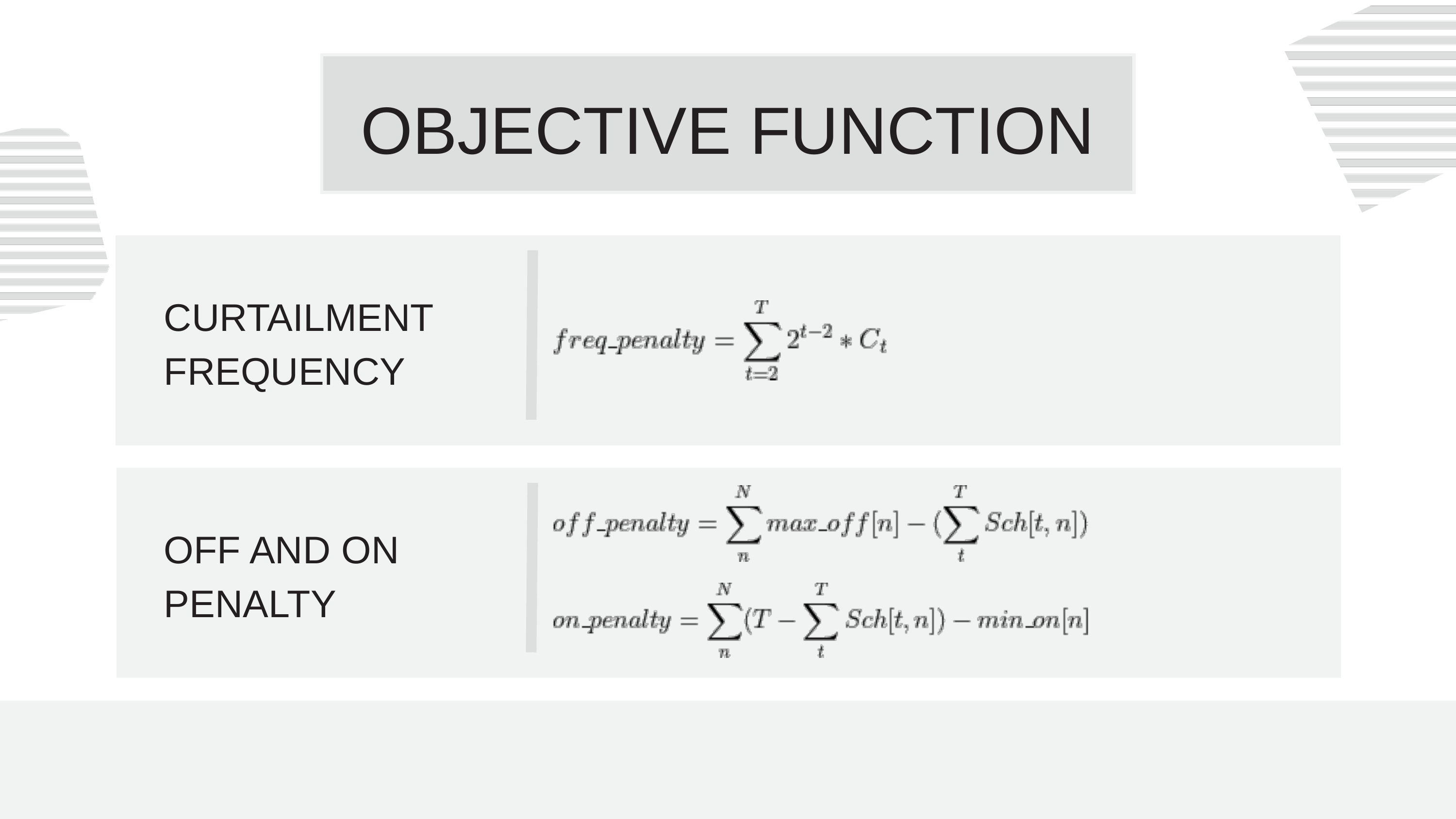

OBJECTIVE FUNCTION

CURTAILMENT FREQUENCY

OFF AND ON PENALTY